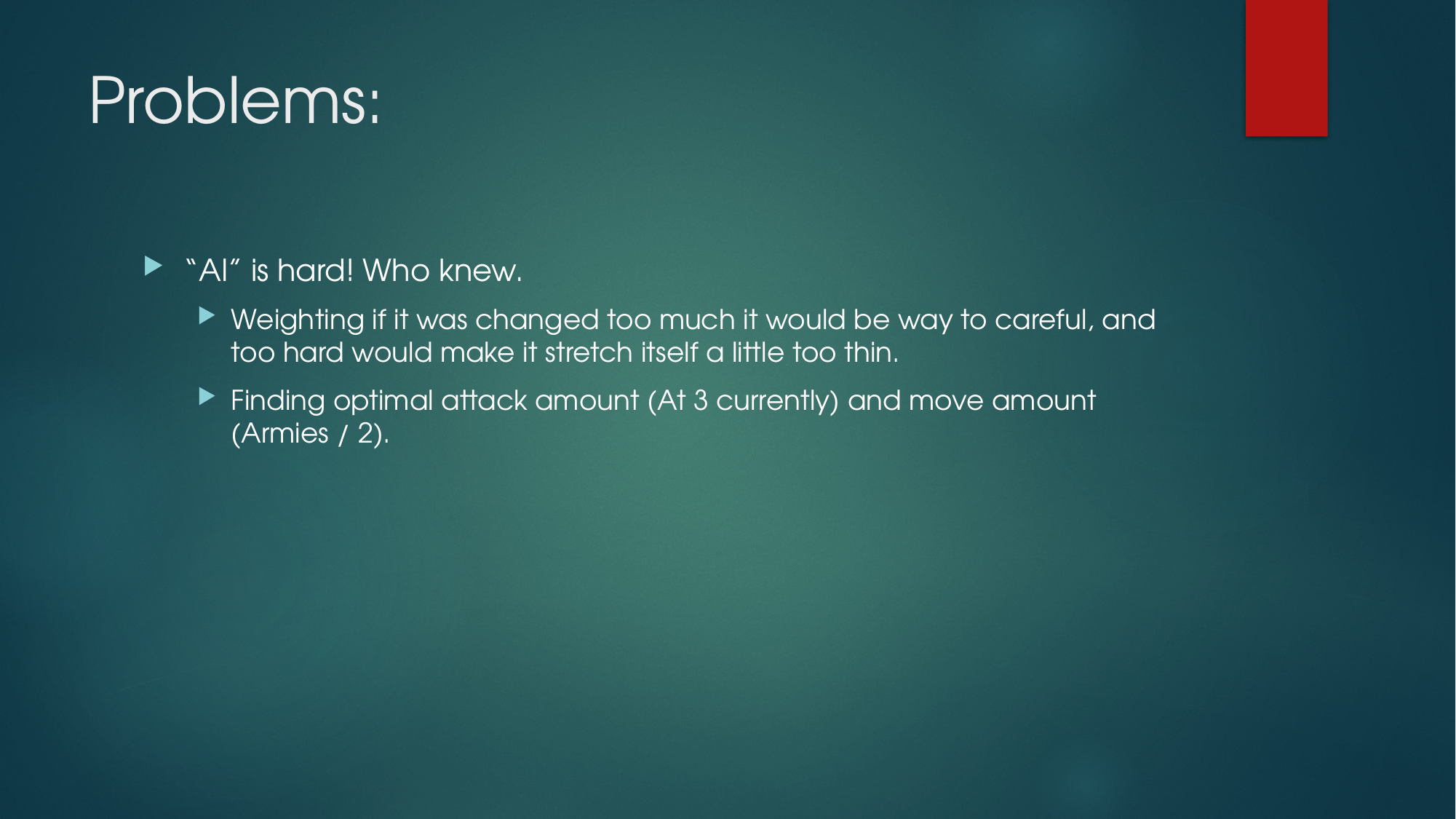

# Problems:
“AI” is hard! Who knew.
Weighting if it was changed too much it would be way to careful, and too hard would make it stretch itself a little too thin.
Finding optimal attack amount (At 3 currently) and move amount (Armies / 2).